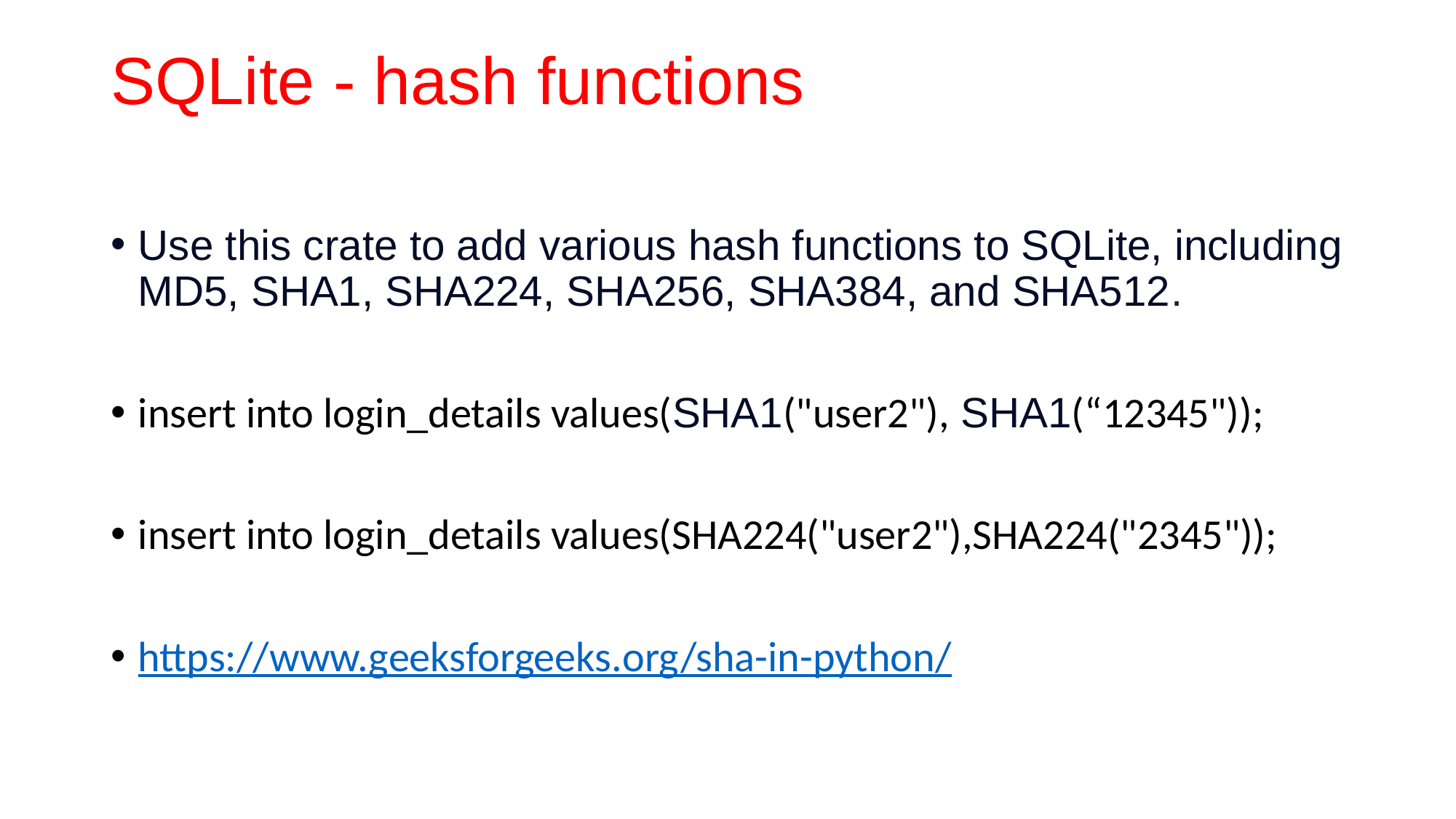

# SQLite - hash functions
Use this crate to add various hash functions to SQLite, including MD5, SHA1, SHA224, SHA256, SHA384, and SHA512.

insert into login_details values(SHA1("user2"), SHA1(“12345"));

insert into login_details values(SHA224("user2"),SHA224("2345"));

https://www.geeksforgeeks.org/sha-in-python/